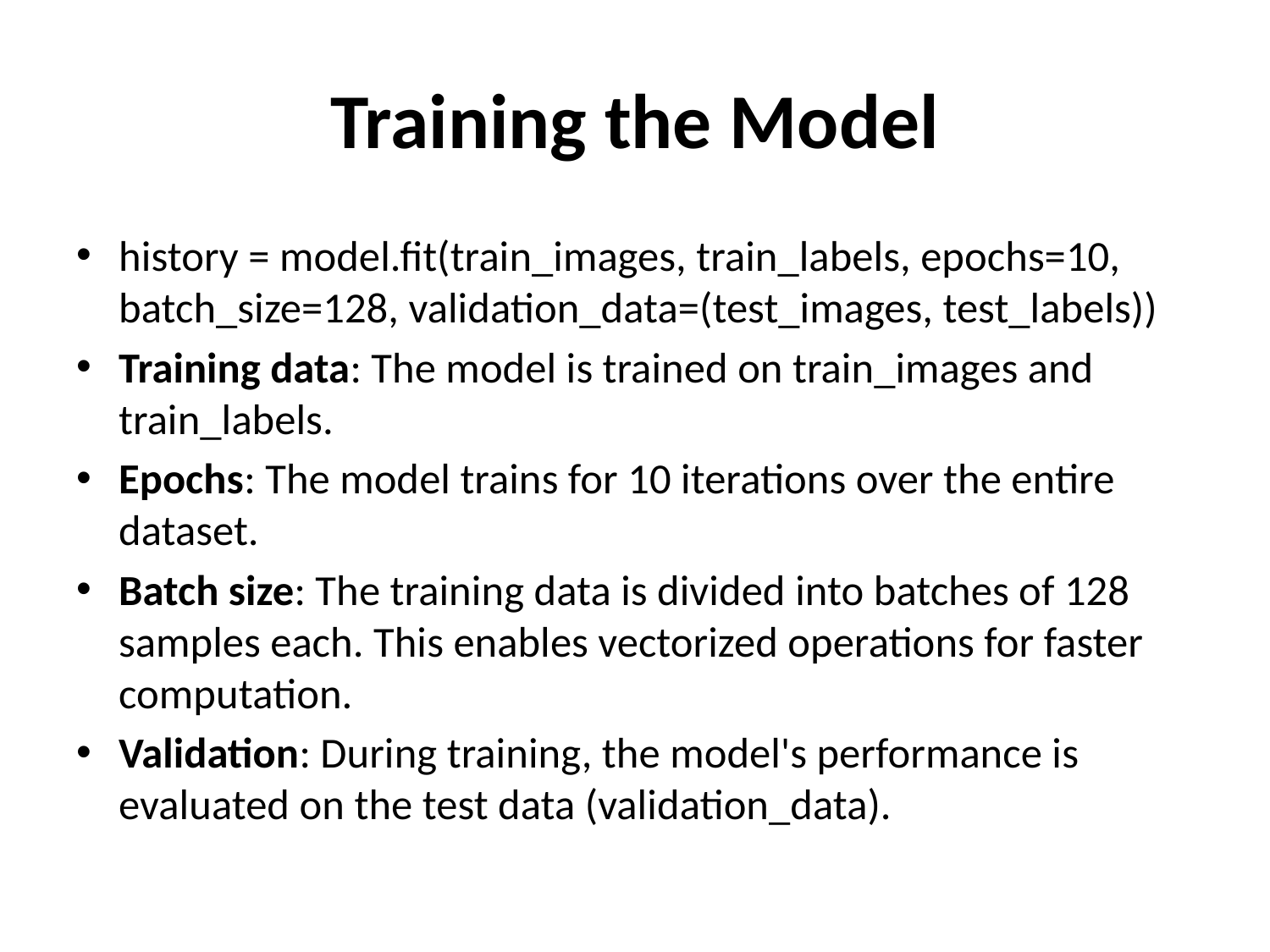

# Training the Model
history = model.fit(train_images, train_labels, epochs=10, batch_size=128, validation_data=(test_images, test_labels))
Training data: The model is trained on train_images and train_labels.
Epochs: The model trains for 10 iterations over the entire dataset.
Batch size: The training data is divided into batches of 128 samples each. This enables vectorized operations for faster computation.
Validation: During training, the model's performance is evaluated on the test data (validation_data).